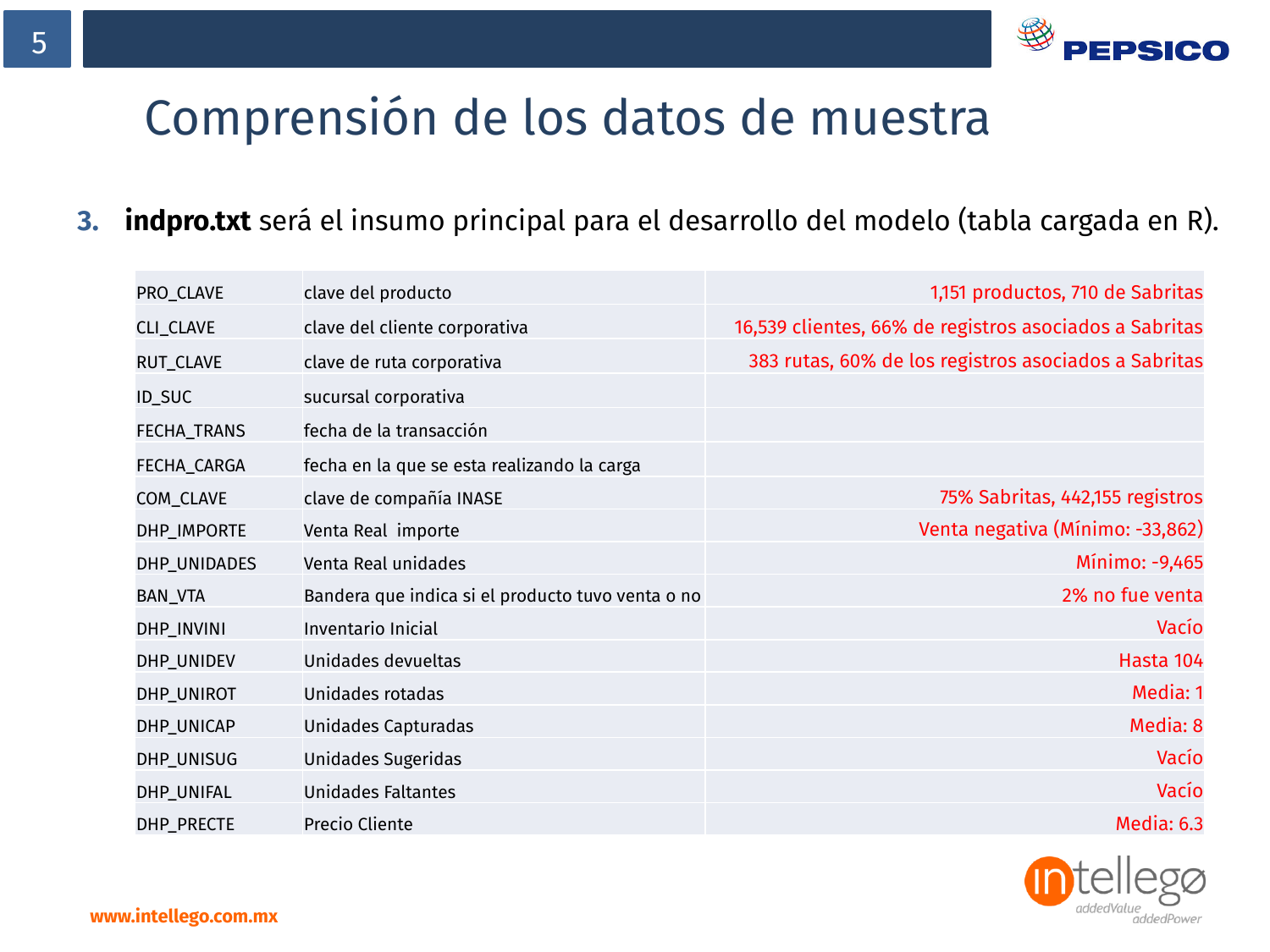

5
# Comprensión de los datos de muestra
indpro.txt será el insumo principal para el desarrollo del modelo (tabla cargada en R).

| PRO\_CLAVE | clave del producto | 1,151 productos, 710 de Sabritas |
| --- | --- | --- |
| CLI\_CLAVE | clave del cliente corporativa | 16,539 clientes, 66% de registros asociados a Sabritas |
| RUT\_CLAVE | clave de ruta corporativa | 383 rutas, 60% de los registros asociados a Sabritas |
| ID\_SUC | sucursal corporativa |  |
| FECHA\_TRANS | fecha de la transacción |  |
| FECHA\_CARGA | fecha en la que se esta realizando la carga |  |
| COM\_CLAVE | clave de compañía INASE | 75% Sabritas, 442,155 registros |
| DHP\_IMPORTE | Venta Real importe | Venta negativa (Mínimo: -33,862) |
| DHP\_UNIDADES | Venta Real unidades | Mínimo: -9,465 |
| BAN\_VTA | Bandera que indica si el producto tuvo venta o no | 2% no fue venta |
| DHP\_INVINI | Inventario Inicial | Vacío |
| DHP\_UNIDEV | Unidades devueltas | Hasta 104 |
| DHP\_UNIROT | Unidades rotadas | Media: 1 |
| DHP\_UNICAP | Unidades Capturadas | Media: 8 |
| DHP\_UNISUG | Unidades Sugeridas | Vacío |
| DHP\_UNIFAL | Unidades Faltantes | Vacío |
| DHP\_PRECTE | Precio Cliente | Media: 6.3 |